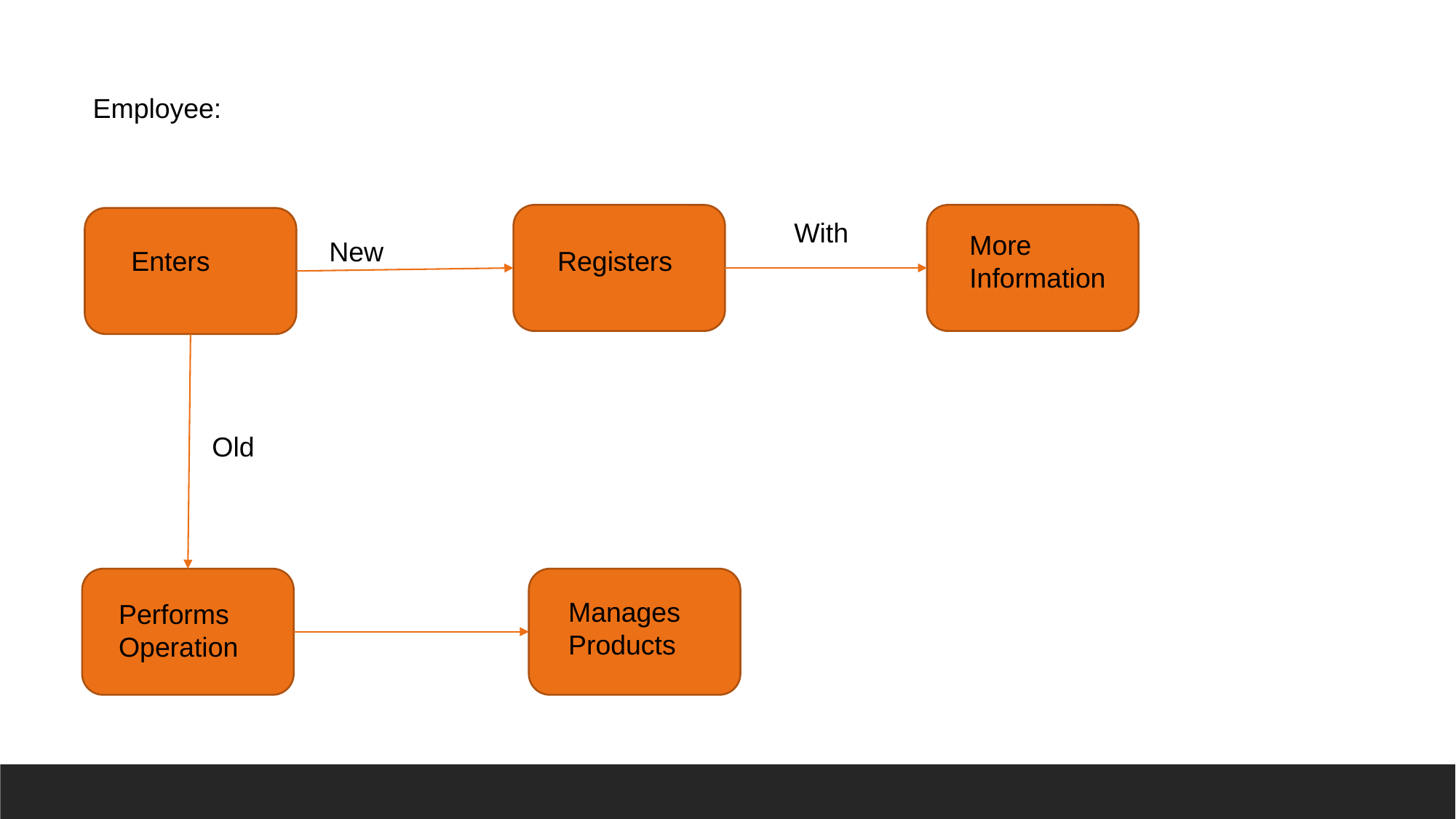

Employee:

With
More Information
New
Enters
Registers
Old

Manages Products
Performs Operation